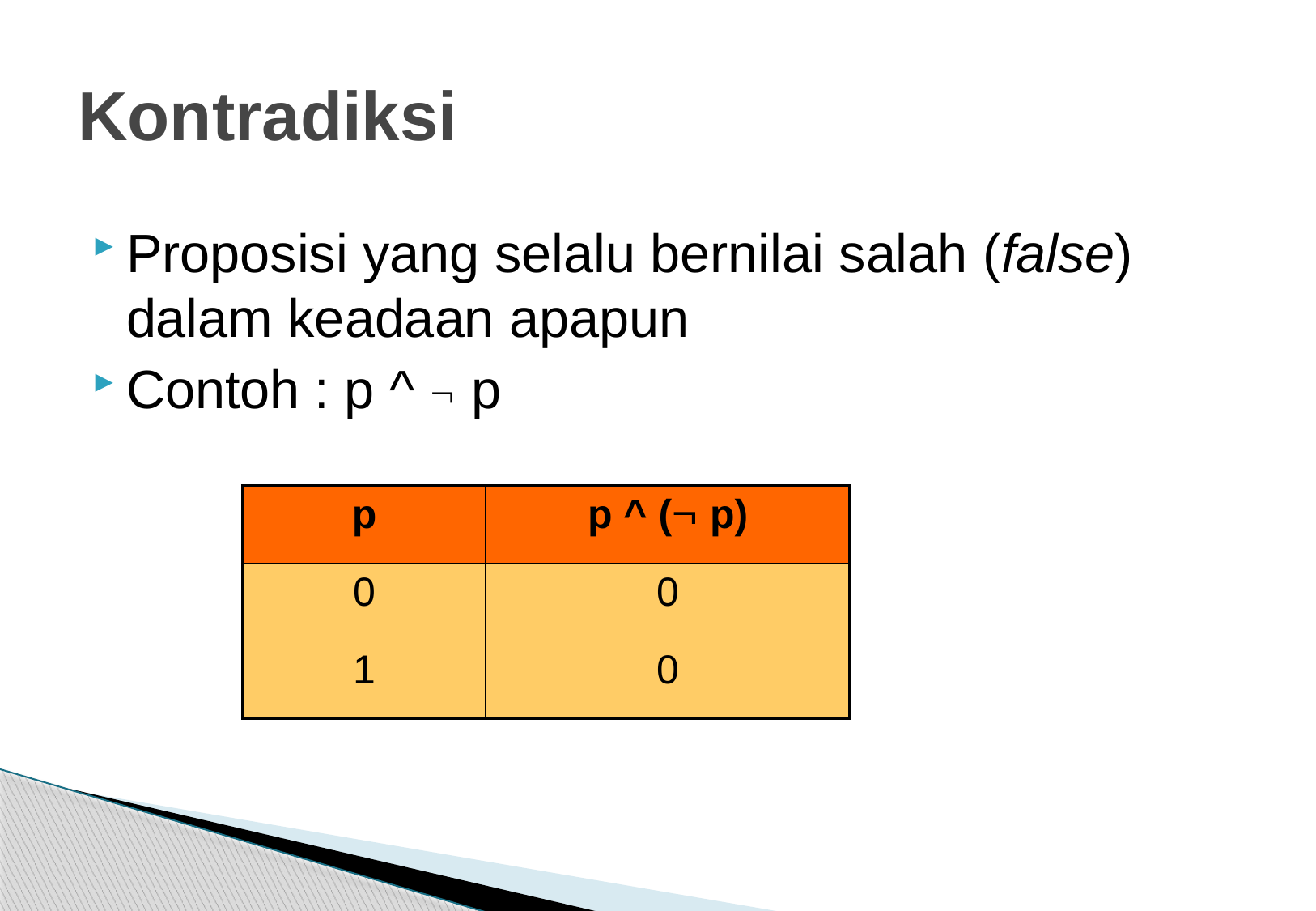

# Kontradiksi
Proposisi yang selalu bernilai salah (false) dalam keadaan apapun
Contoh : p ^ ¬ p

| p | p ^ (¬ p) |
| --- | --- |
| 0 | 0 |
| 1 | 0 |